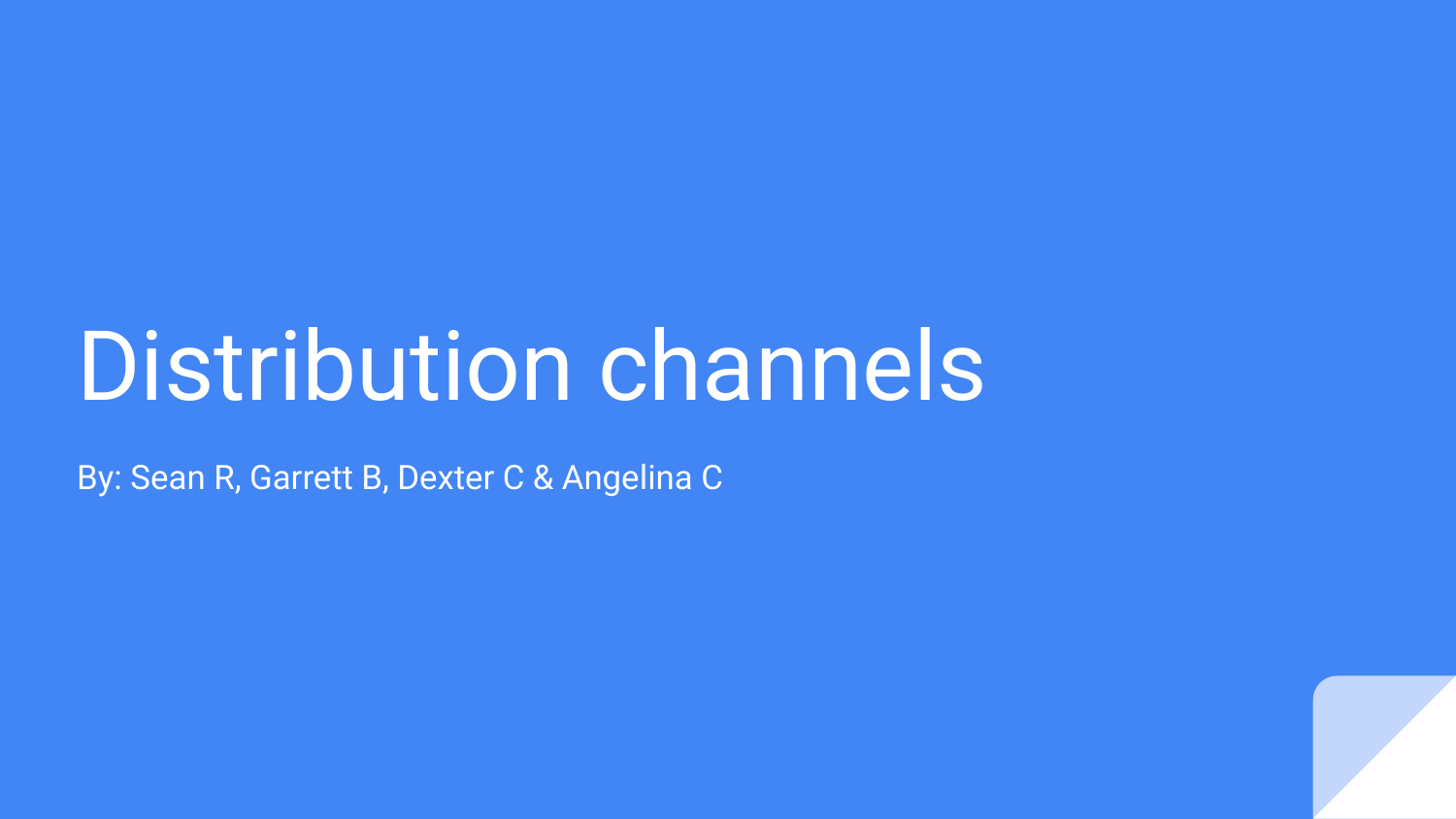

# Distribution channels
By: Sean R, Garrett B, Dexter C & Angelina C